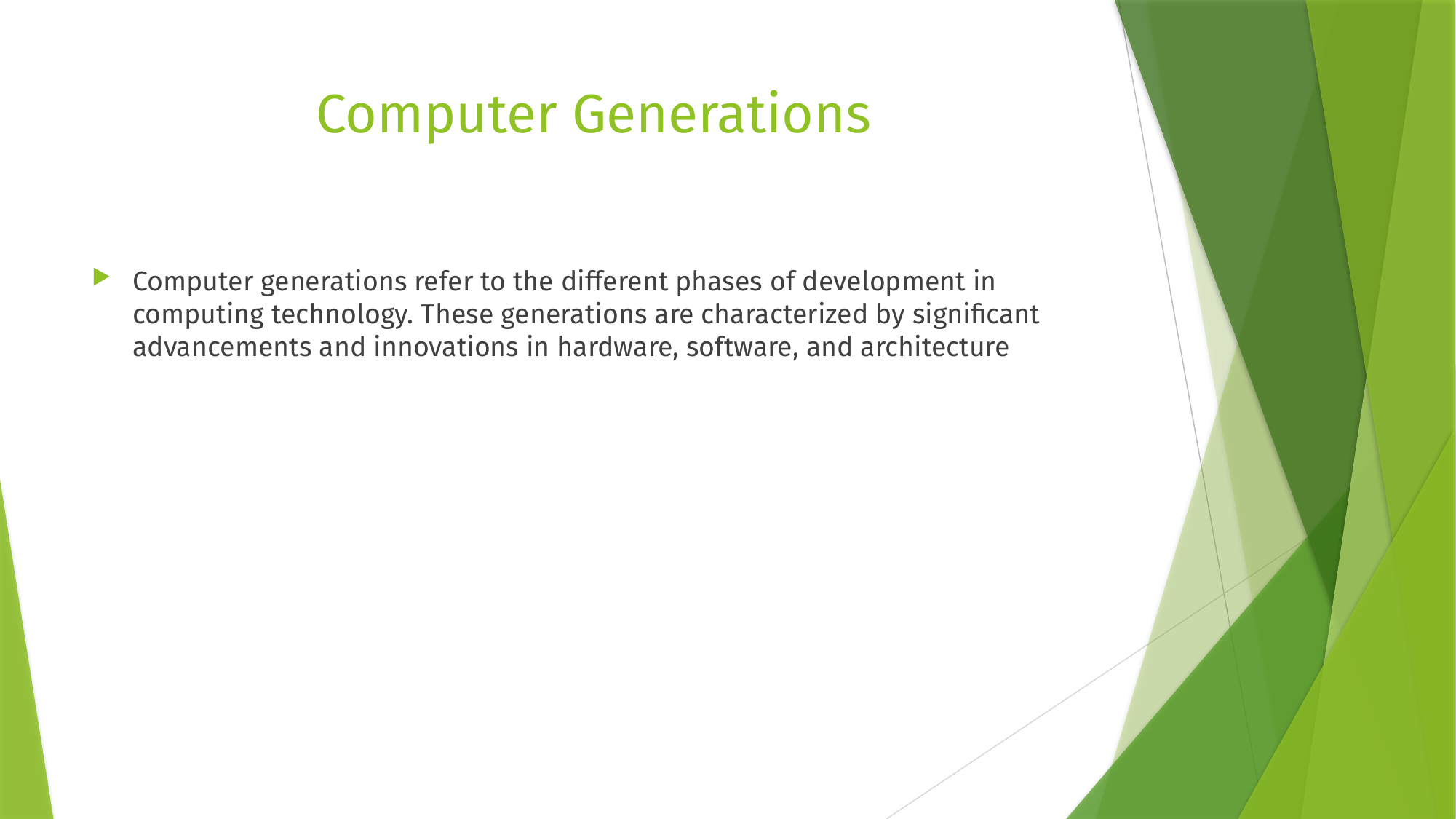

# Computer Generations
Computer generations refer to the different phases of development in computing technology. These generations are characterized by significant advancements and innovations in hardware, software, and architecture